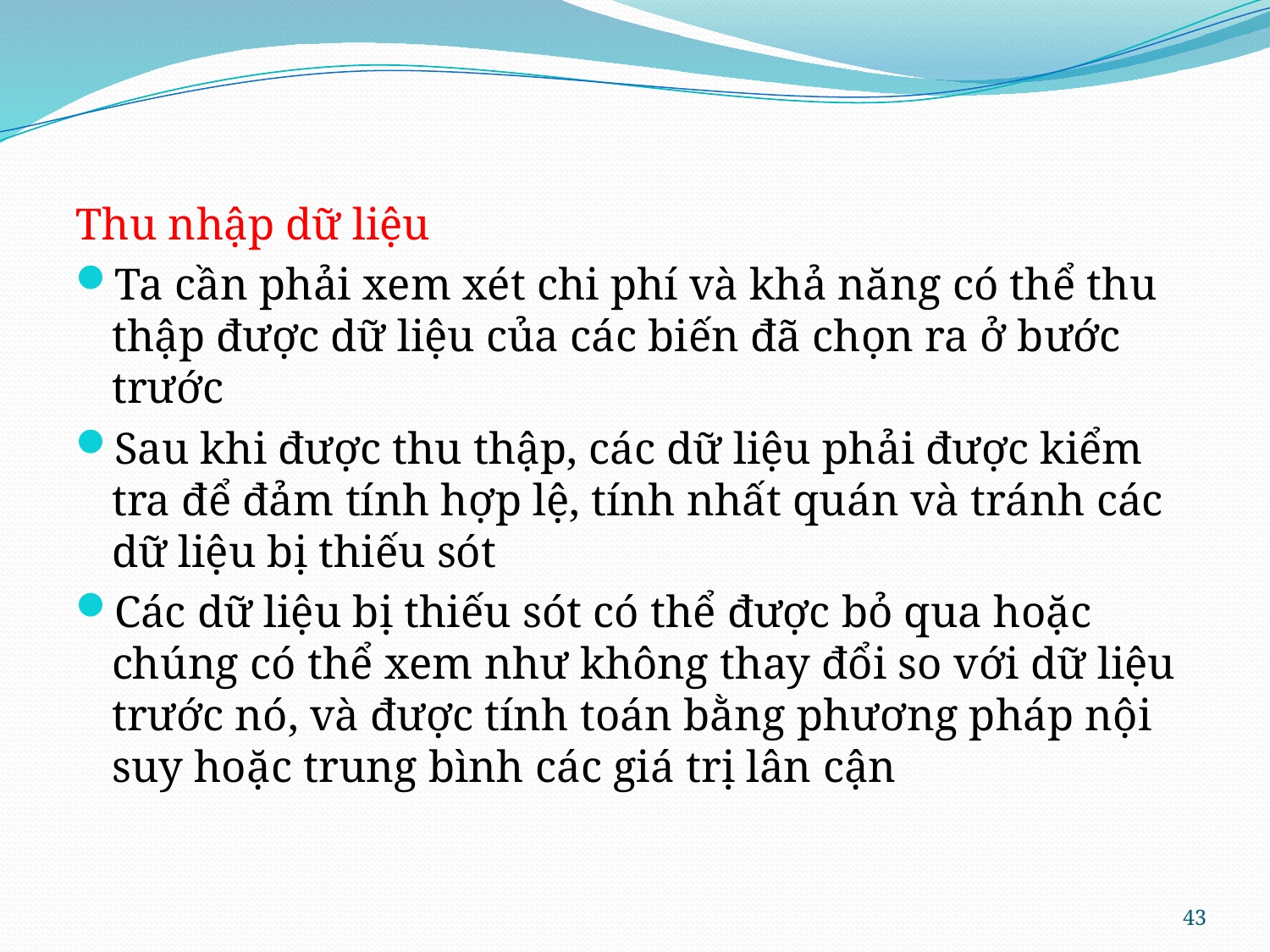

Thu nhập dữ liệu
Ta cần phải xem xét chi phí và khả năng có thể thu thập được dữ liệu của các biến đã chọn ra ở bước trước
Sau khi được thu thập, các dữ liệu phải được kiểm tra để đảm tính hợp lệ, tính nhất quán và tránh các dữ liệu bị thiếu sót
Các dữ liệu bị thiếu sót có thể được bỏ qua hoặc chúng có thể xem như không thay đổi so với dữ liệu trước nó, và được tính toán bằng phương pháp nội suy hoặc trung bình các giá trị lân cận
43